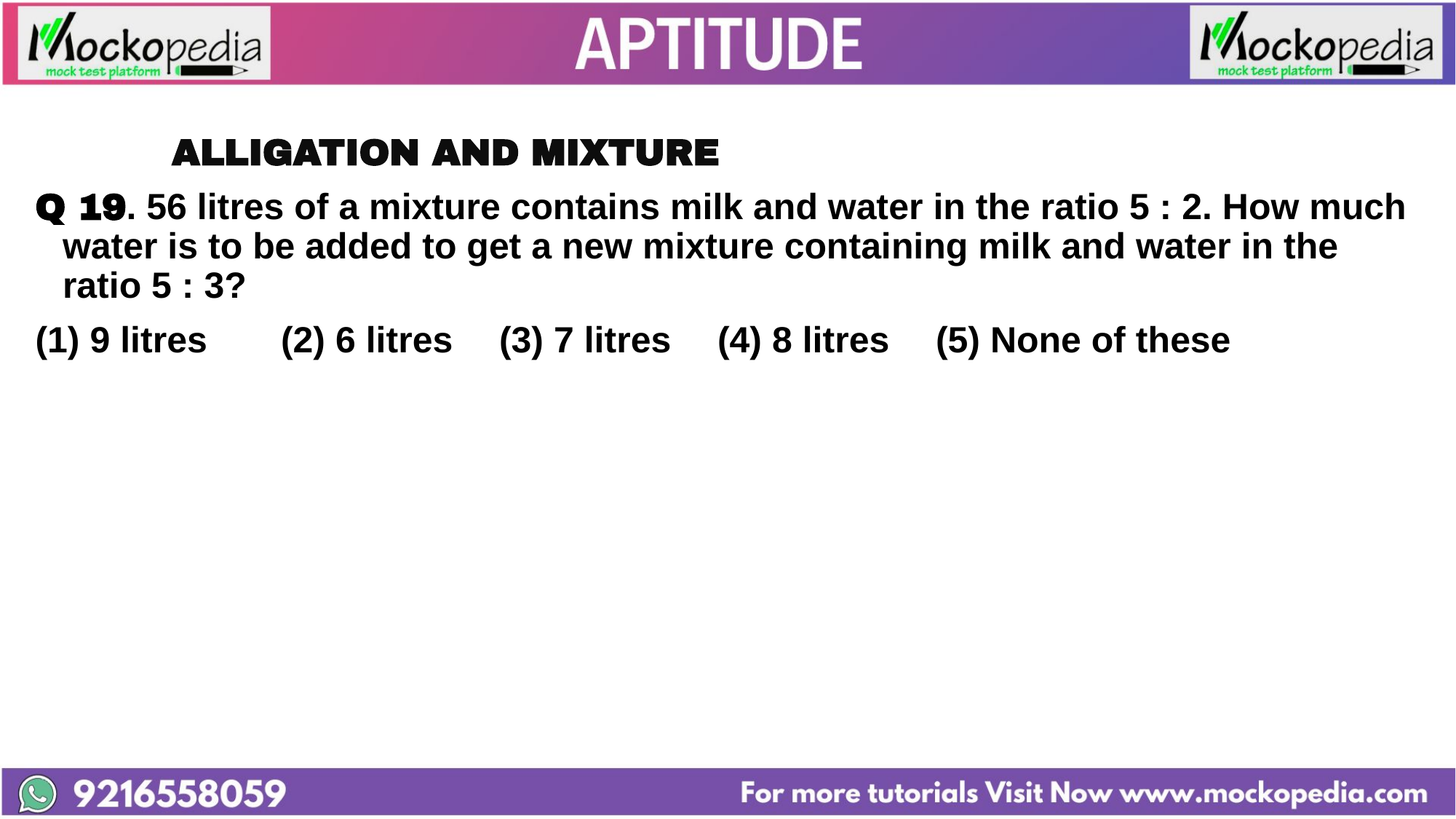

#
		ALLIGATION AND MIXTURE
Q 19. 56 litres of a mixture contains milk and water in the ratio 5 : 2. How much water is to be added to get a new mixture containing milk and water in the ratio 5 : 3?
(1) 9 litres 	(2) 6 litres 	(3) 7 litres 	(4) 8 litres 	(5) None of these